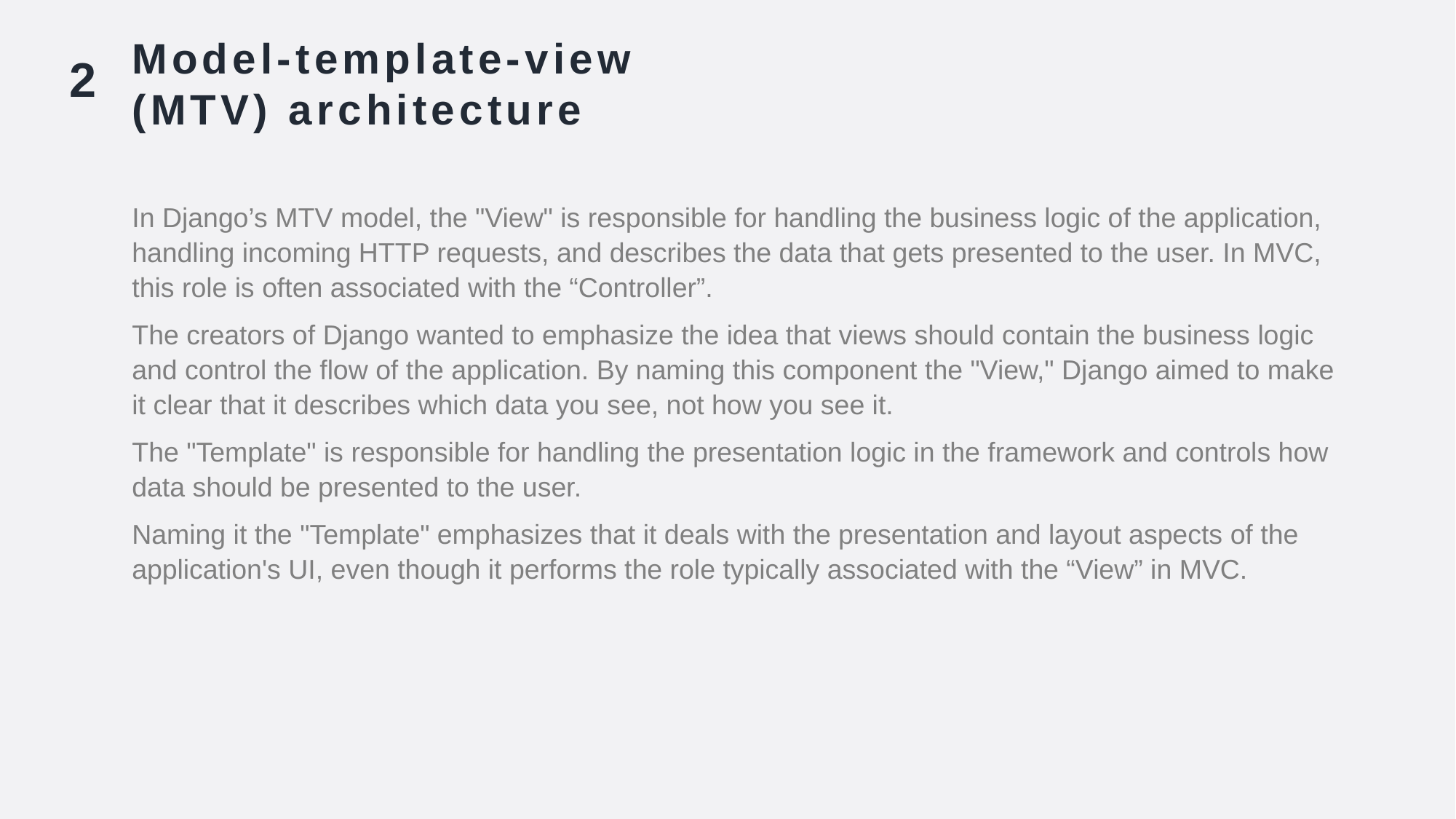

Model-template-view (MTV) architecture

2
In Django’s MTV model, the "View" is responsible for handling the business logic of the application, handling incoming HTTP requests, and describes the data that gets presented to the user. In MVC, this role is often associated with the “Controller”.
The creators of Django wanted to emphasize the idea that views should contain the business logic and control the flow of the application. By naming this component the "View," Django aimed to make it clear that it describes which data you see, not how you see it.
The "Template" is responsible for handling the presentation logic in the framework and controls how data should be presented to the user.
Naming it the "Template" emphasizes that it deals with the presentation and layout aspects of the application's UI, even though it performs the role typically associated with the “View” in MVC.